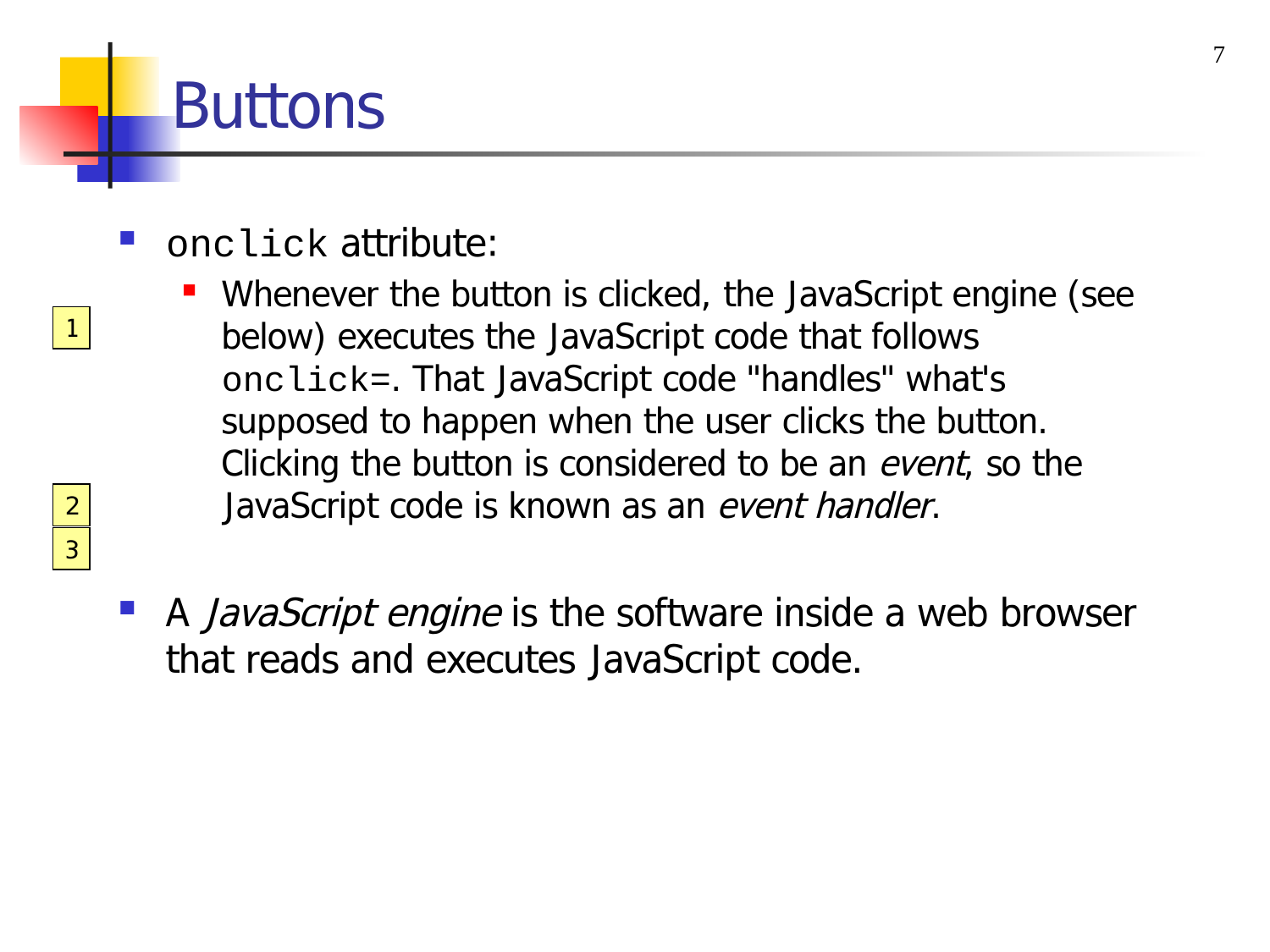

7
# Buttons
onclick attribute:
Whenever the button is clicked, the JavaScript engine (see below) executes the JavaScript code that follows onclick=. That JavaScript code "handles" what's supposed to happen when the user clicks the button. Clicking the button is considered to be an event, so the JavaScript code is known as an event handler.

A JavaScript engine is the software inside a web browser that reads and executes JavaScript code.
1
2
3